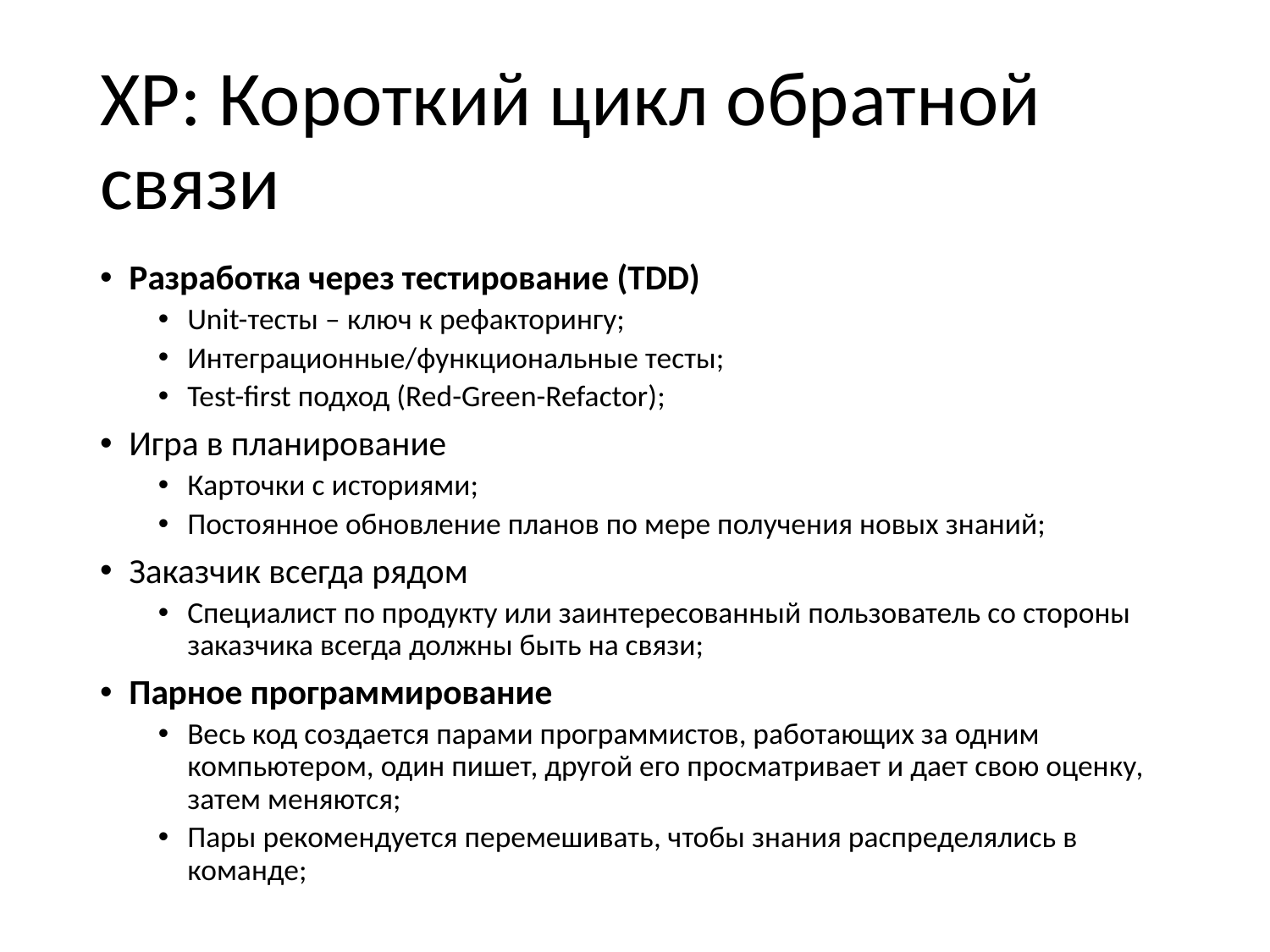

# XP: Короткий цикл обратной связи
Разработка через тестирование (TDD)
Unit-тесты – ключ к рефакторингу;
Интеграционные/функциональные тесты;
Test-first подход (Red-Green-Refactor);
Игра в планирование
Карточки с историями;
Постоянное обновление планов по мере получения новых знаний;
Заказчик всегда рядом
Специалист по продукту или заинтересованный пользователь со стороны заказчика всегда должны быть на связи;
Парное программирование
Весь код создается парами программистов, работающих за одним компьютером, один пишет, другой его просматривает и дает свою оценку, затем меняются;
Пары рекомендуется перемешивать, чтобы знания распределялись в команде;